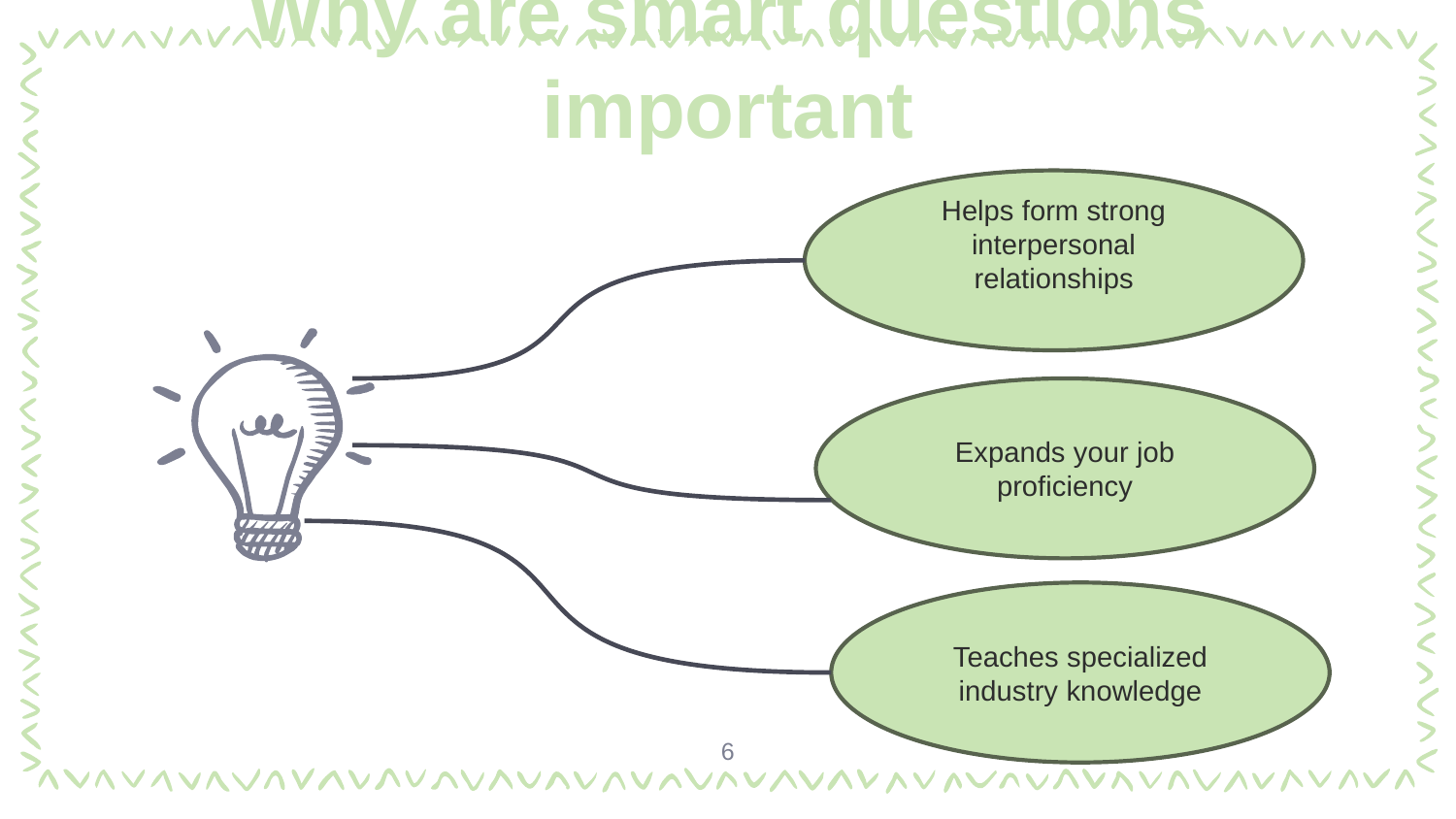

# Why are smart questions important
Helps form strong interpersonal relationships

Expands your job proficiency
Teaches specialized industry knowledge
6